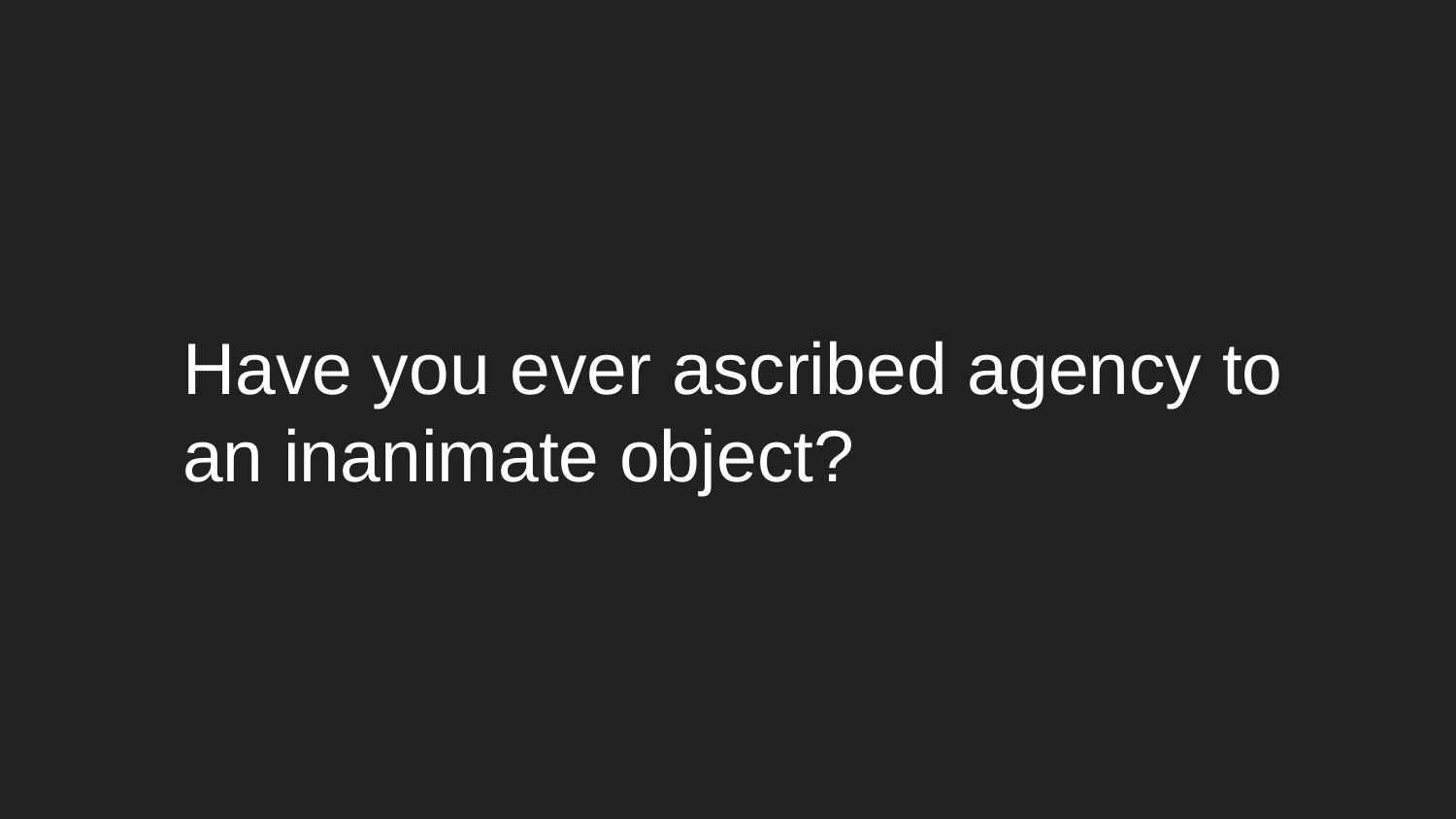

# Have you ever ascribed agency to an inanimate object?